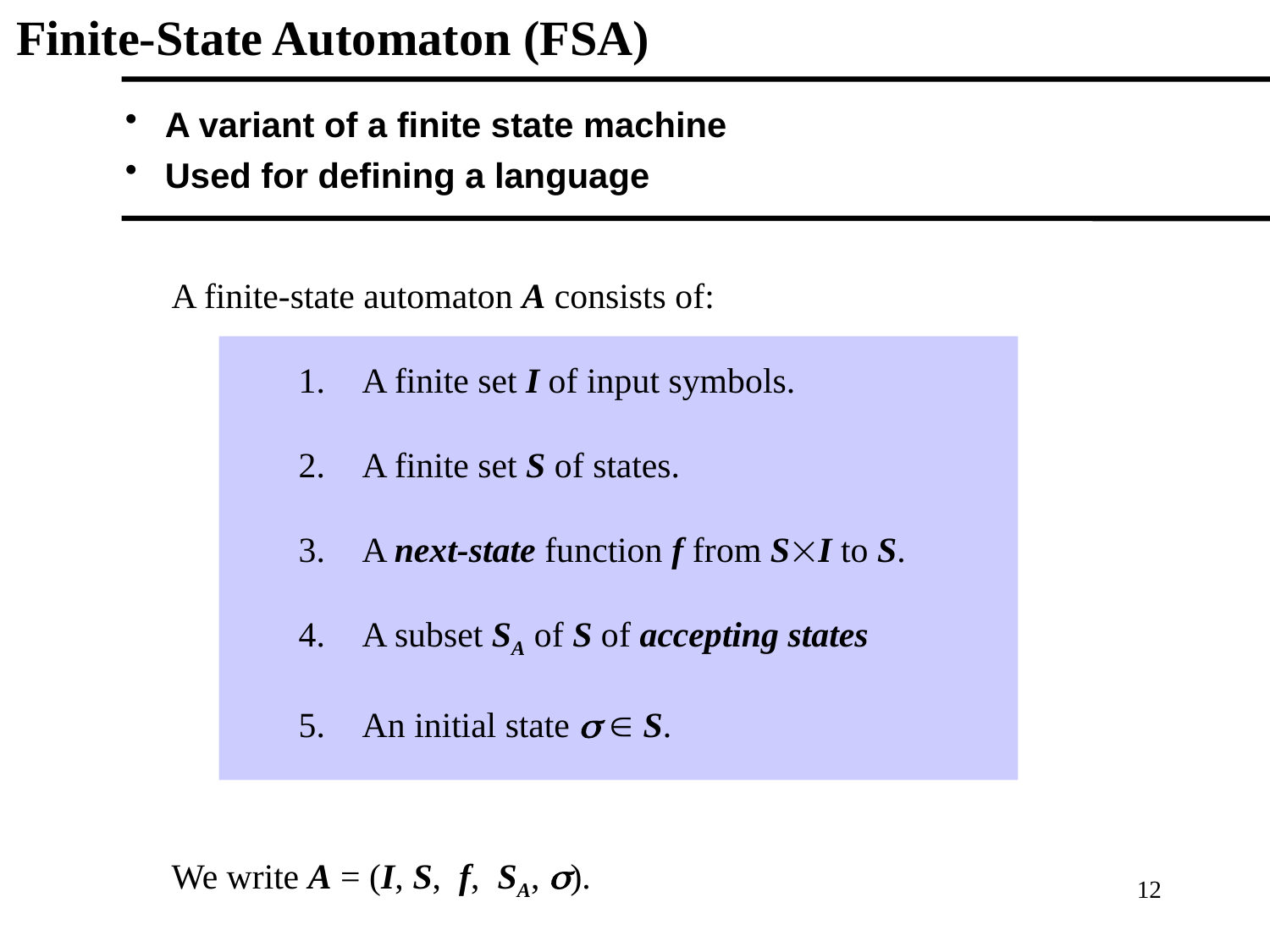

Finite-State Automaton (FSA)

 A variant of a finite state machine
 Used for defining a language

A finite-state automaton A consists of:

A finite set I of input symbols.

A finite set S of states.

A next-state function f from S×I to S.

A subset SA of S of accepting states

An initial state σ ∈ S.

We write A = (I, S,  f,  SA, σ).

12